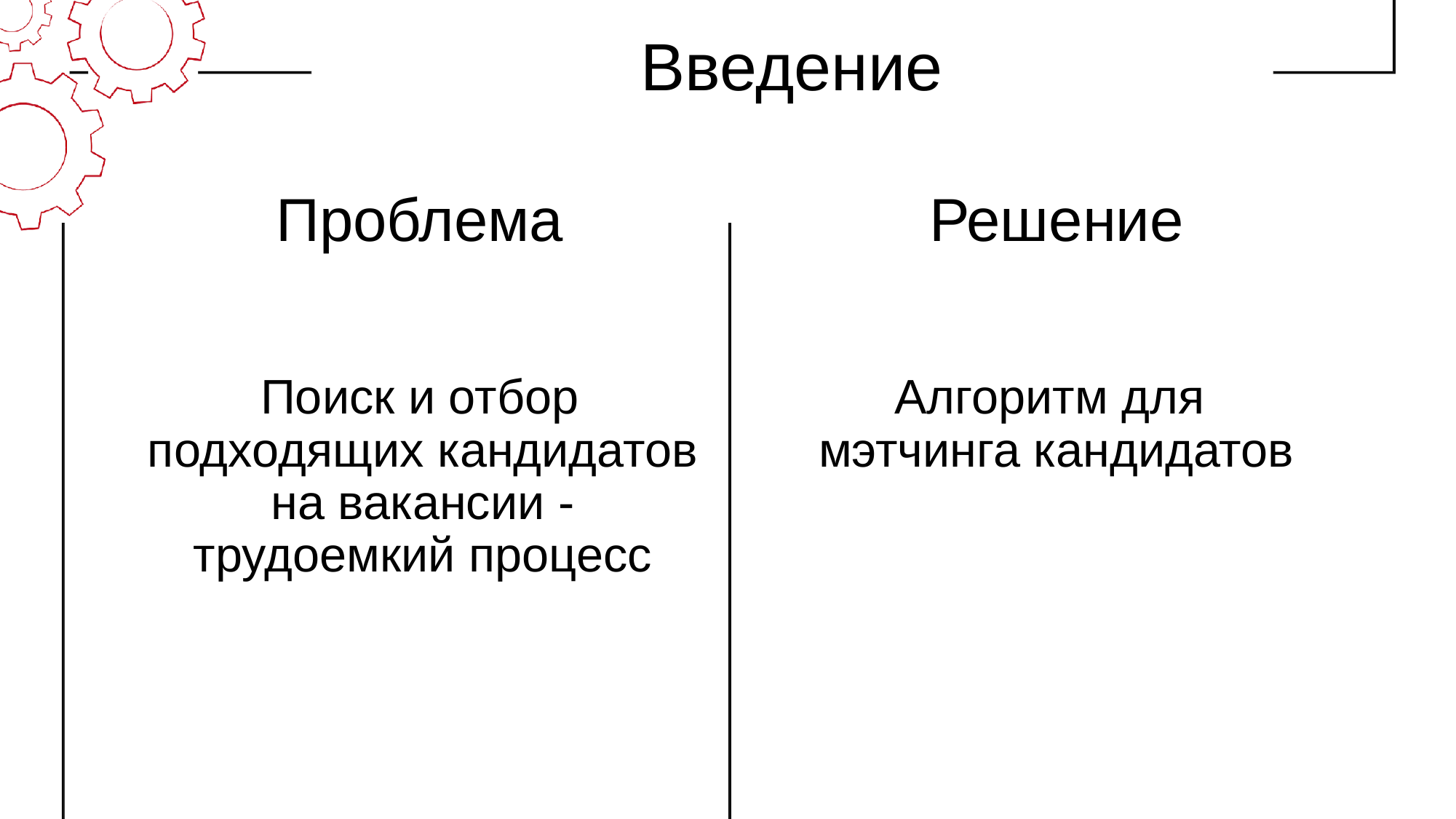

# Введение
Проблема

Поиск и отбор подходящих кандидатов на вакансии - трудоемкий процесс
Решение

Алгоритм для
мэтчинга кандидатов